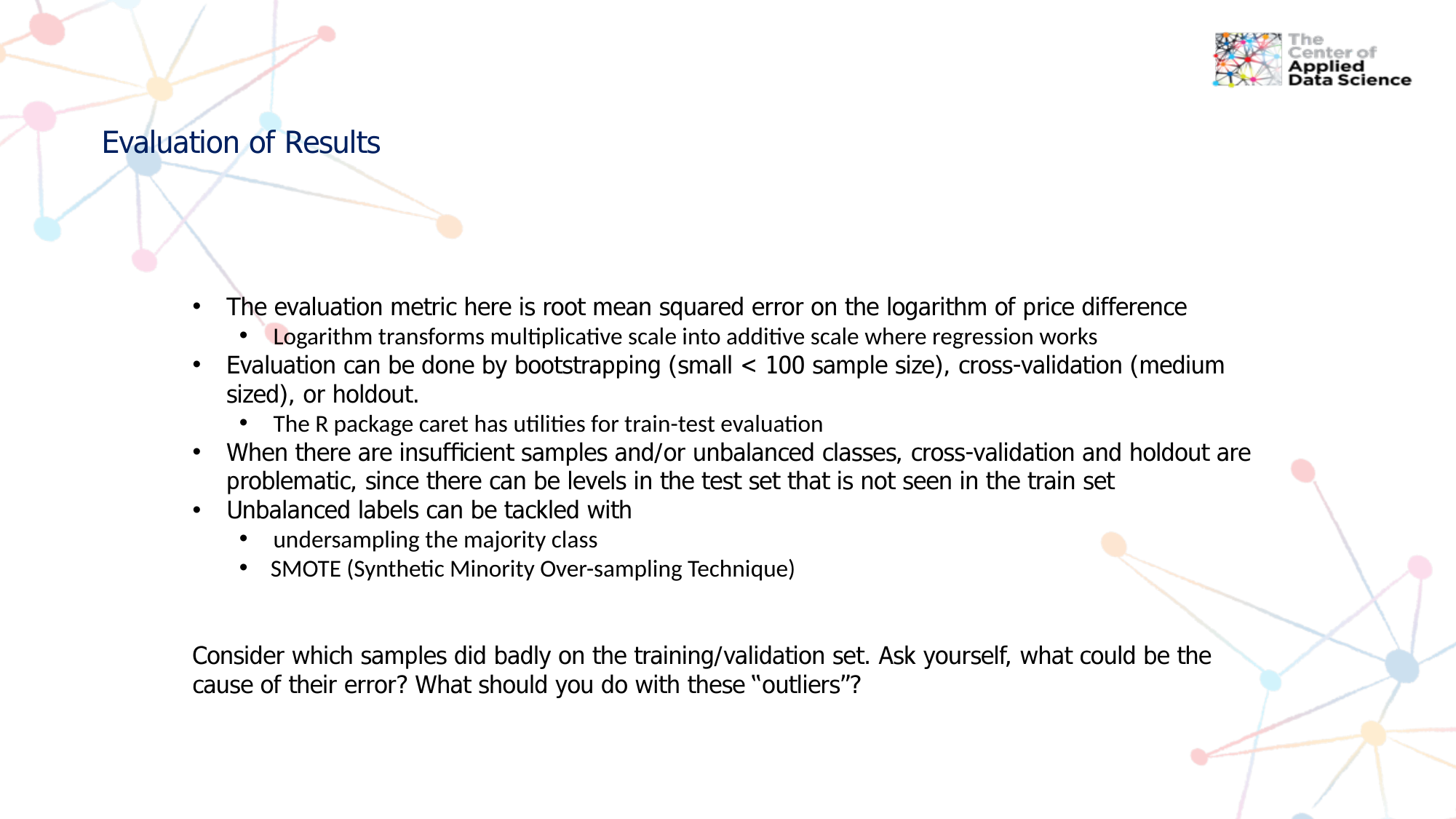

# Evaluation of Results
The evaluation metric here is root mean squared error on the logarithm of price difference
Logarithm transforms multiplicative scale into additive scale where regression works
Evaluation can be done by bootstrapping (small < 100 sample size), cross-validation (medium sized), or holdout.
The R package caret has utilities for train-test evaluation
When there are insufficient samples and/or unbalanced classes, cross-validation and holdout are problematic, since there can be levels in the test set that is not seen in the train set
Unbalanced labels can be tackled with
undersampling the majority class
  SMOTE (Synthetic Minority Over-sampling Technique)

Consider which samples did badly on the training/validation set. Ask yourself, what could be the cause of their error? What should you do with these “outliers”?